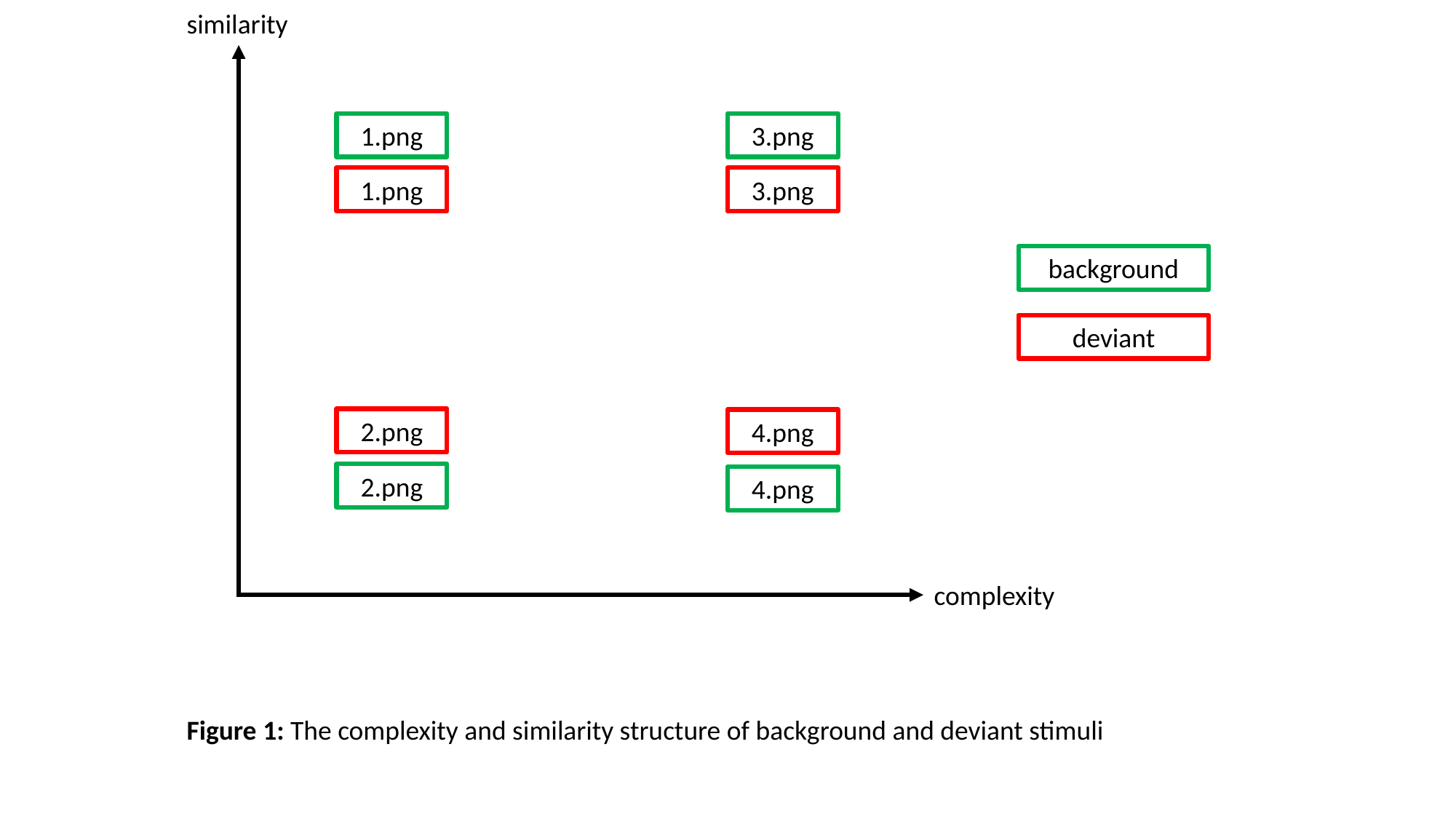

similarity
1.png
3.png
1.png
3.png
background
deviant
2.png
4.png
2.png
4.png
complexity
Figure 1: The complexity and similarity structure of background and deviant stimuli